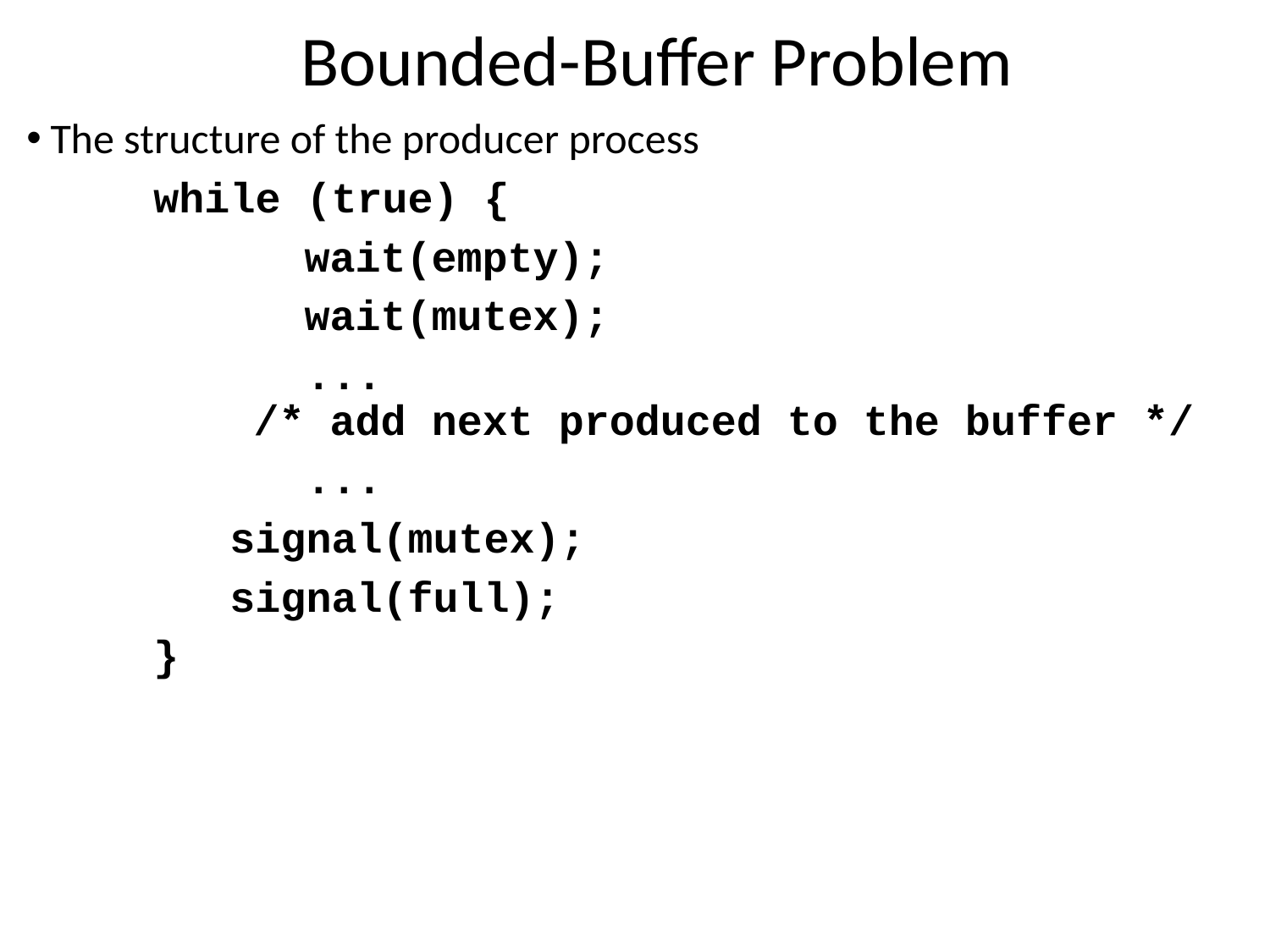

# Bounded-Buffer Problem
The structure of the producer process
     while (true) {
			wait(empty);
       	wait(mutex);
           ...
        /* add next produced to the buffer */
           ...
        signal(mutex);
        signal(full);
     }